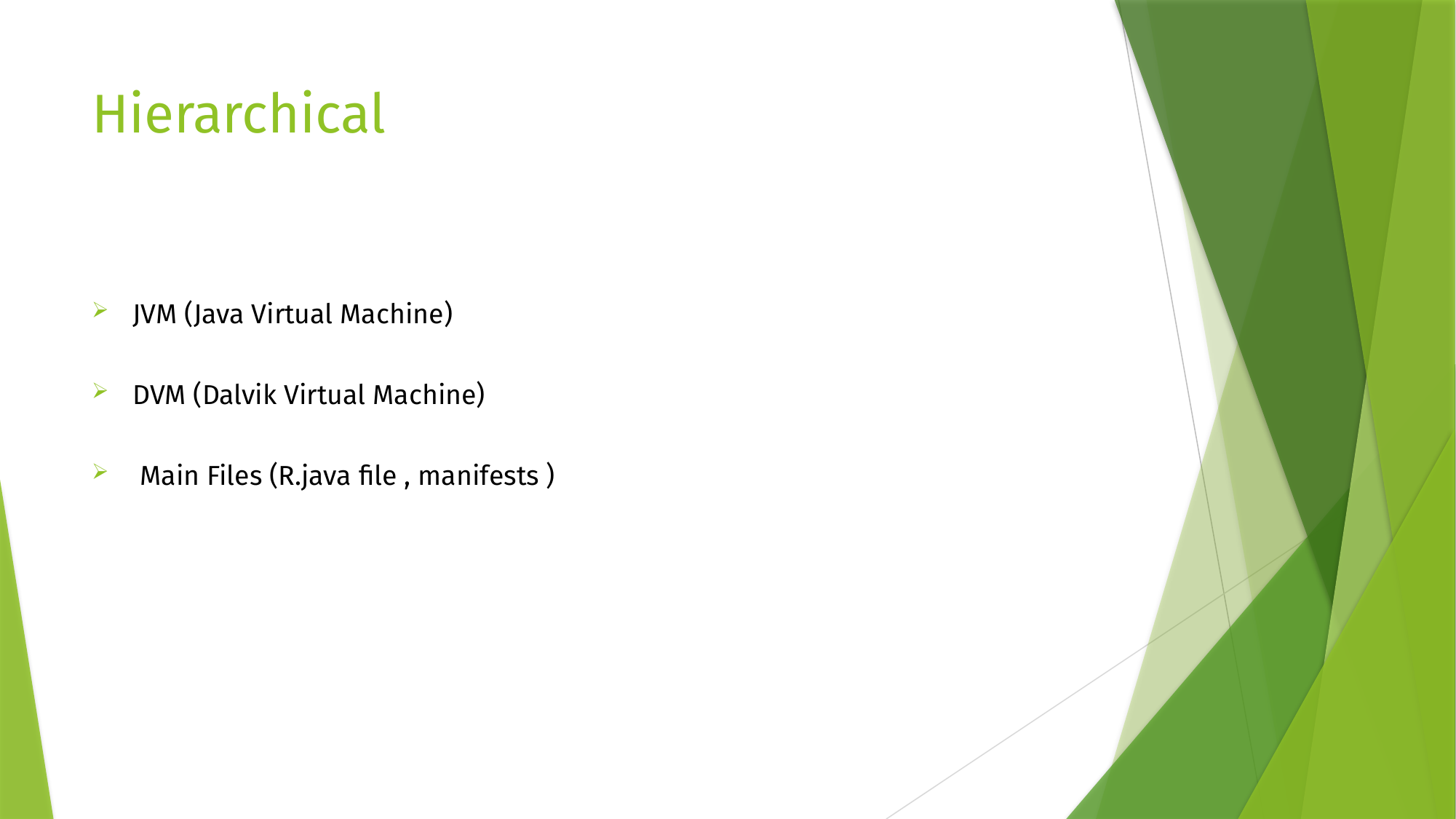

# Hierarchical
JVM (Java Virtual Machine)
DVM (Dalvik Virtual Machine)
 Main Files (R.java file , manifests )